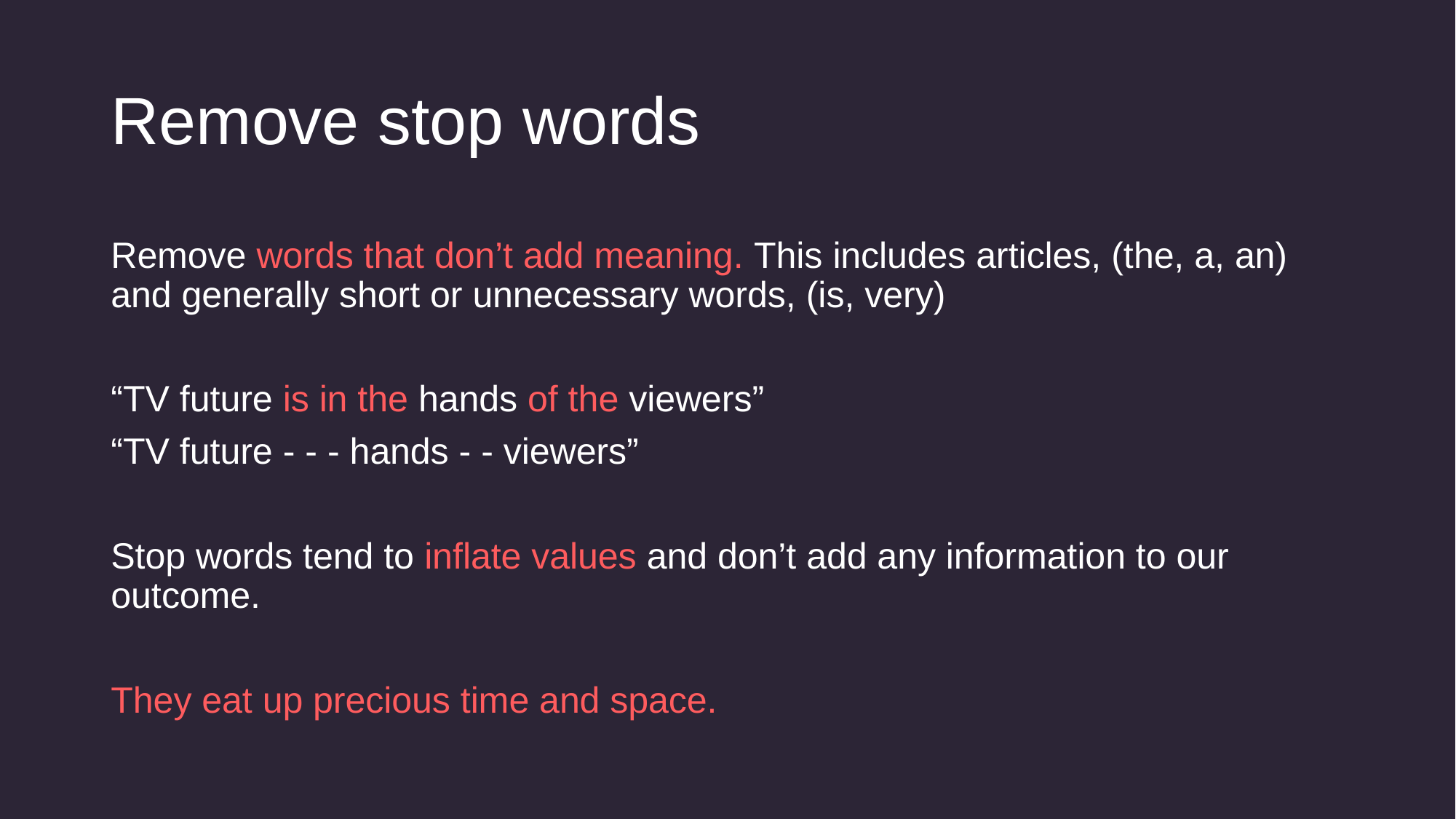

# Remove stop words
Remove words that don’t add meaning. This includes articles, (the, a, an) and generally short or unnecessary words, (is, very)

“TV future is in the hands of the viewers”
“TV future - - - hands - - viewers”

Stop words tend to inflate values and don’t add any information to our outcome.

They eat up precious time and space.